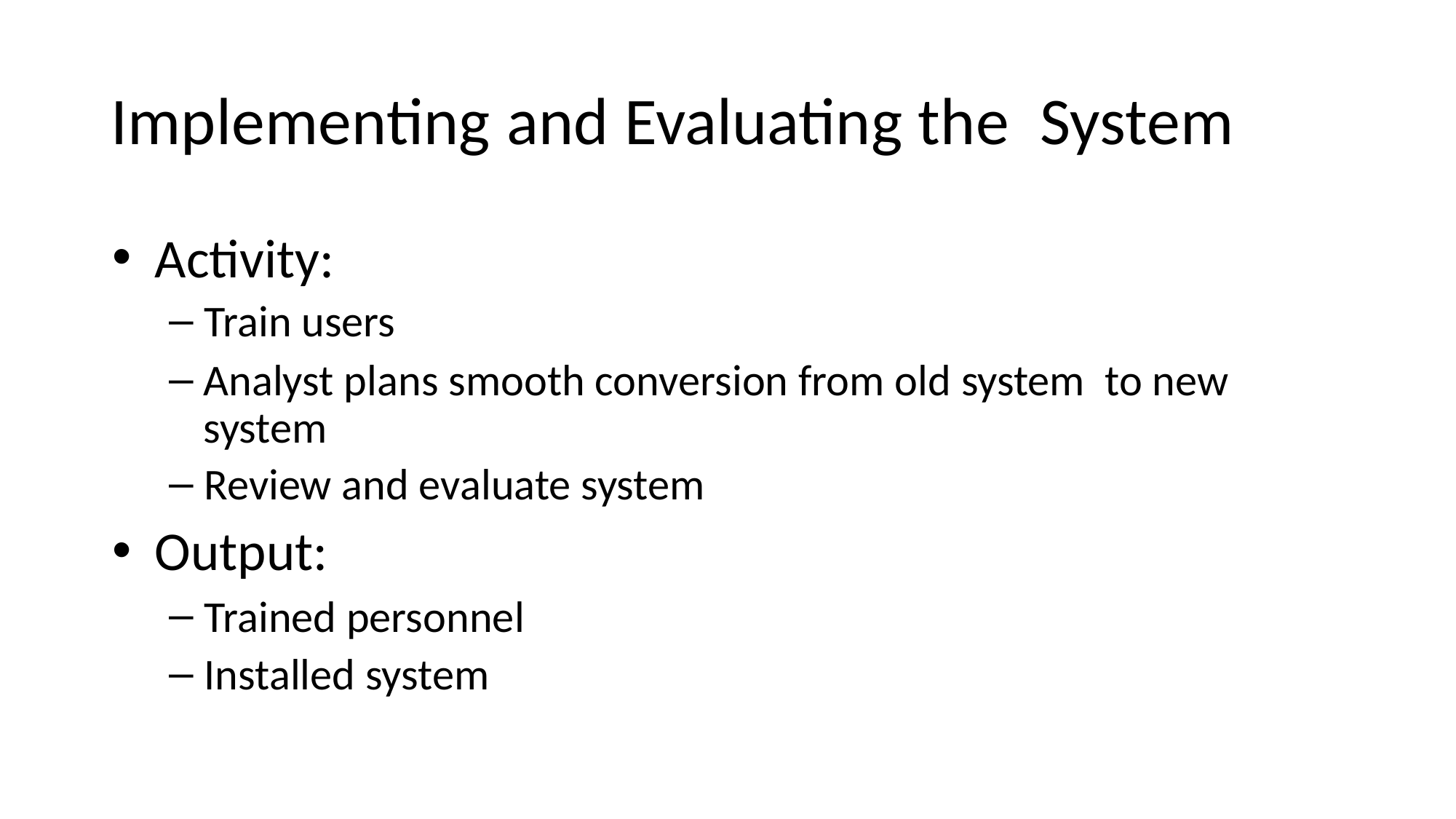

# Implementing and Evaluating the  System
Activity:
Train users
Analyst plans smooth conversion from old system  to new system
Review and evaluate system
Output:
Trained personnel
Installed system